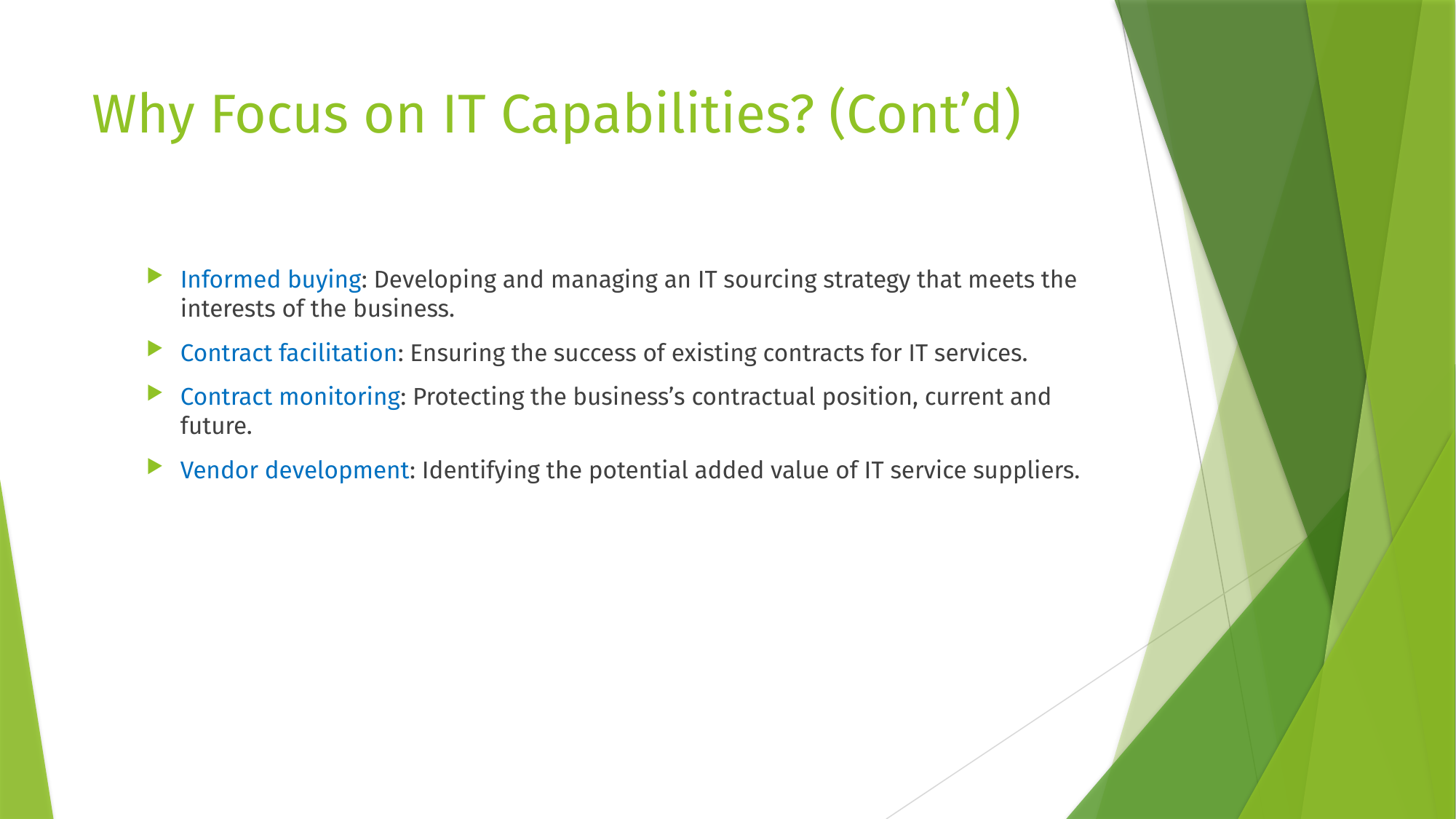

# Why Focus on IT Capabilities? (Cont’d)
Informed buying: Developing and managing an IT sourcing strategy that meets the interests of the business.
Contract facilitation: Ensuring the success of existing contracts for IT services.
Contract monitoring: Protecting the business’s contractual position, current and future.
Vendor development: Identifying the potential added value of IT service suppliers.